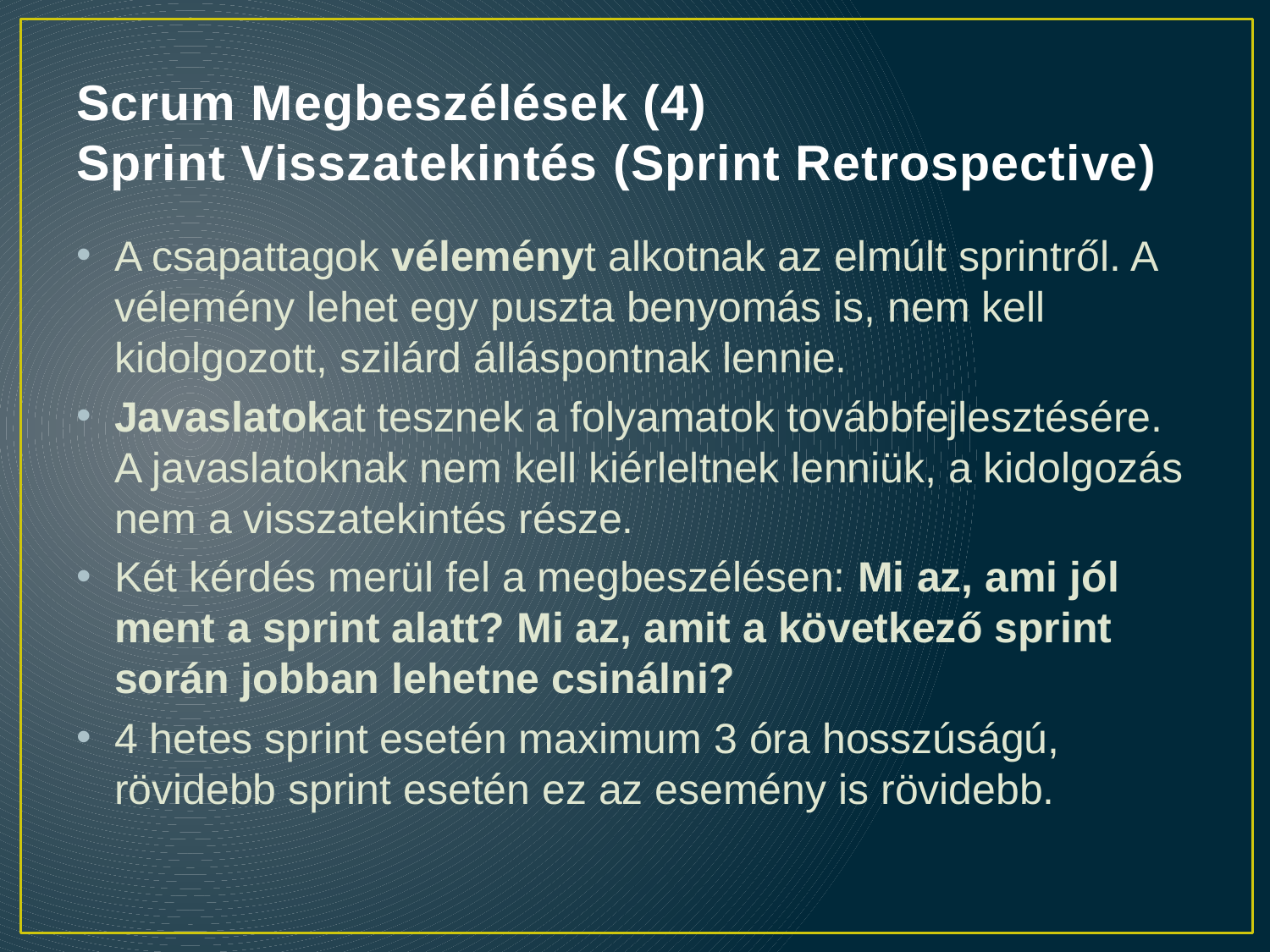

# Scrum Megbeszélések (4) Sprint Visszatekintés (Sprint Retrospective)
A csapattagok véleményt alkotnak az elmúlt sprintről. A vélemény lehet egy puszta benyomás is, nem kell kidolgozott, szilárd álláspontnak lennie.
Javaslatokat tesznek a folyamatok továbbfejlesztésére. A javaslatoknak nem kell kiérleltnek lenniük, a kidolgozás nem a visszatekintés része.
Két kérdés merül fel a megbeszélésen: Mi az, ami jól ment a sprint alatt? Mi az, amit a következő sprint során jobban lehetne csinálni?
4 hetes sprint esetén maximum 3 óra hosszúságú, rövidebb sprint esetén ez az esemény is rövidebb.